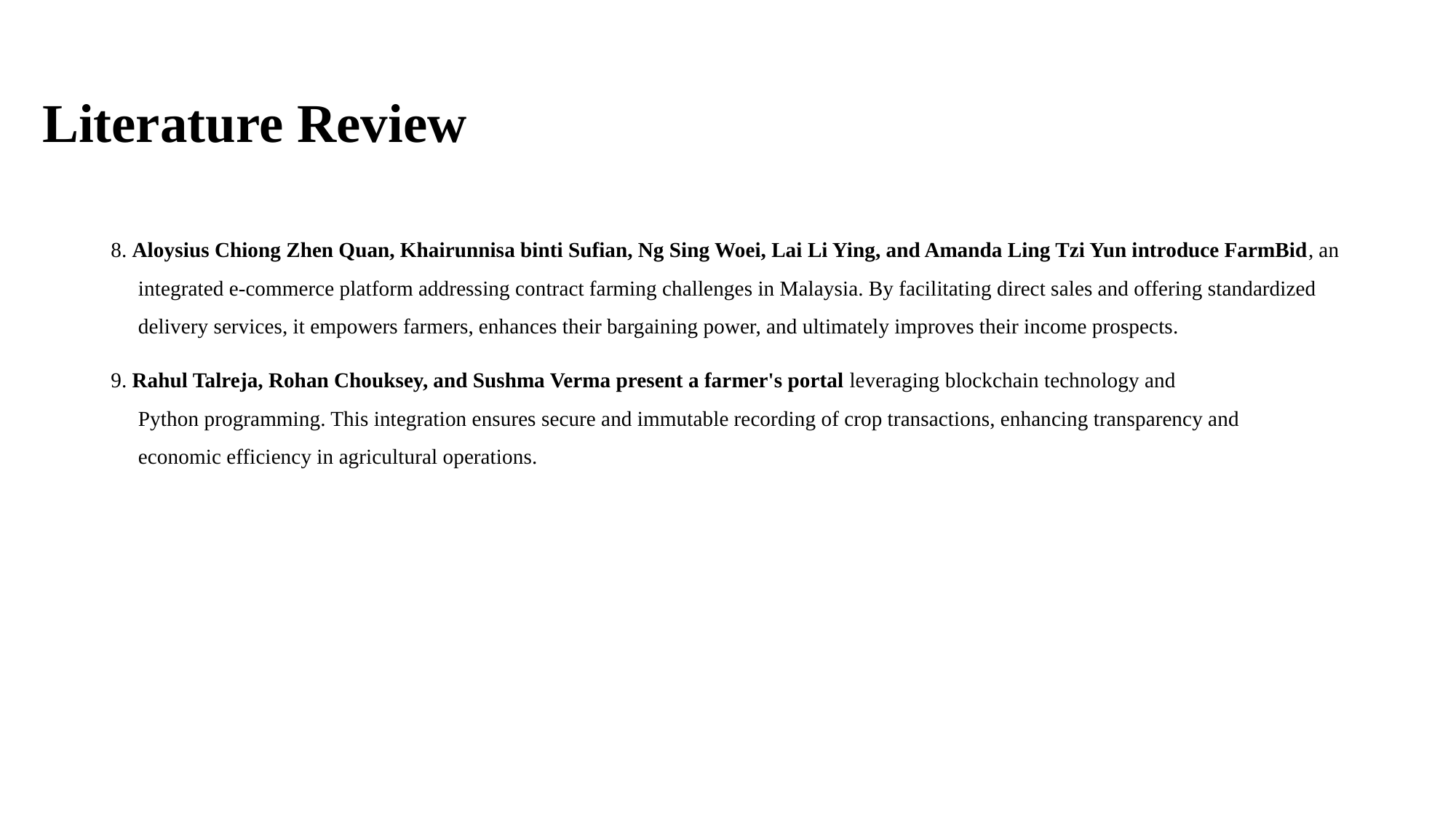

# Literature Review
8. Aloysius Chiong Zhen Quan, Khairunnisa binti Sufian, Ng Sing Woei, Lai Li Ying, and Amanda Ling Tzi Yun introduce FarmBid, an integrated e-commerce platform addressing contract farming challenges in Malaysia. By facilitating direct sales and offering standardized delivery services, it empowers farmers, enhances their bargaining power, and ultimately improves their income prospects.
9. Rahul Talreja, Rohan Chouksey, and Sushma Verma present a farmer's portal leveraging blockchain technology and Python programming. This integration ensures secure and immutable recording of crop transactions, enhancing transparency and economic efficiency in agricultural operations.